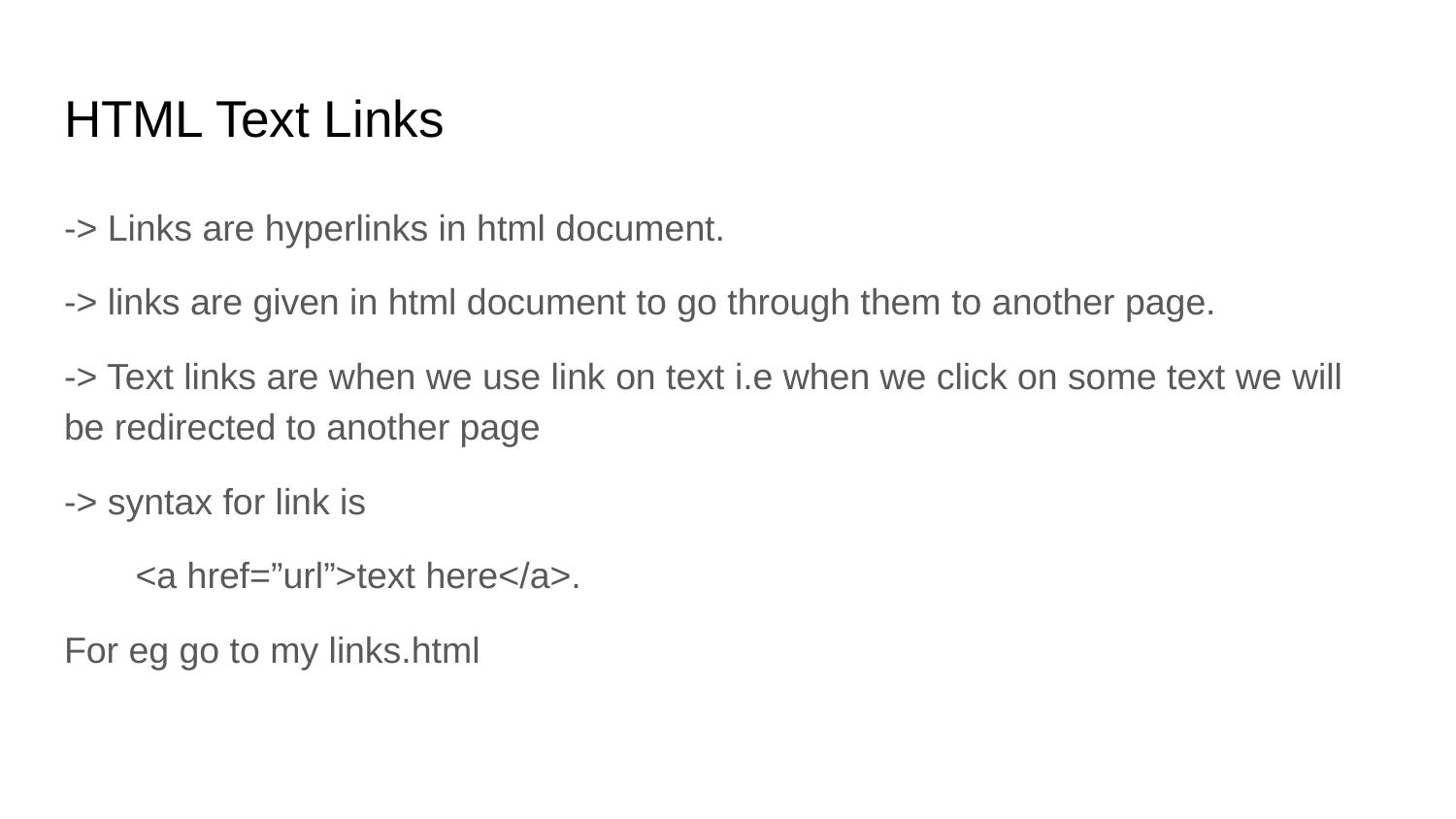

# HTML Text Links
-> Links are hyperlinks in html document.
-> links are given in html document to go through them to another page.
-> Text links are when we use link on text i.e when we click on some text we will be redirected to another page
-> syntax for link is
       <a href=”url”>text here</a>.
For eg go to my links.html